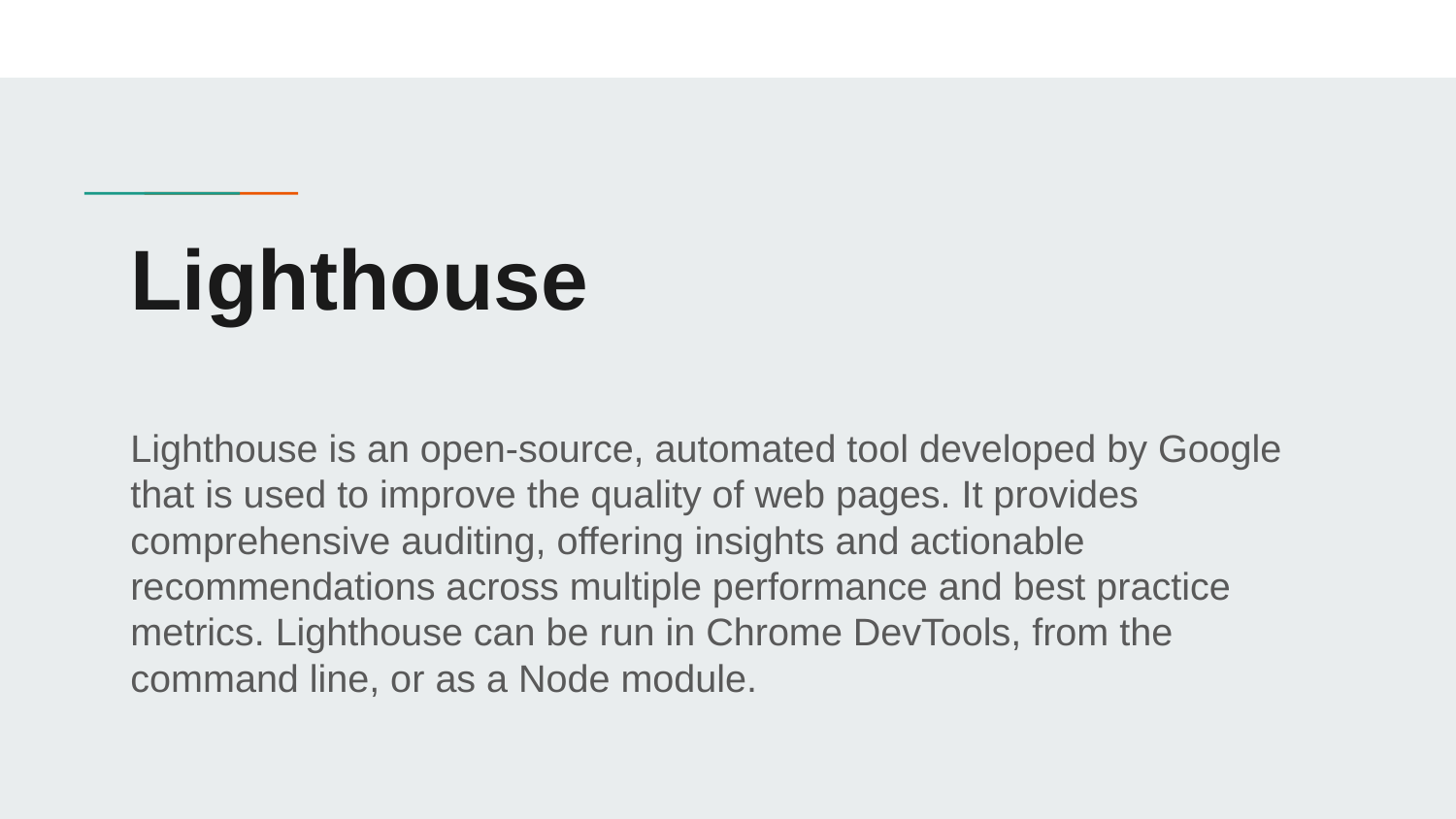

# Lighthouse
Lighthouse is an open-source, automated tool developed by Google that is used to improve the quality of web pages. It provides comprehensive auditing, offering insights and actionable recommendations across multiple performance and best practice metrics. Lighthouse can be run in Chrome DevTools, from the command line, or as a Node module.